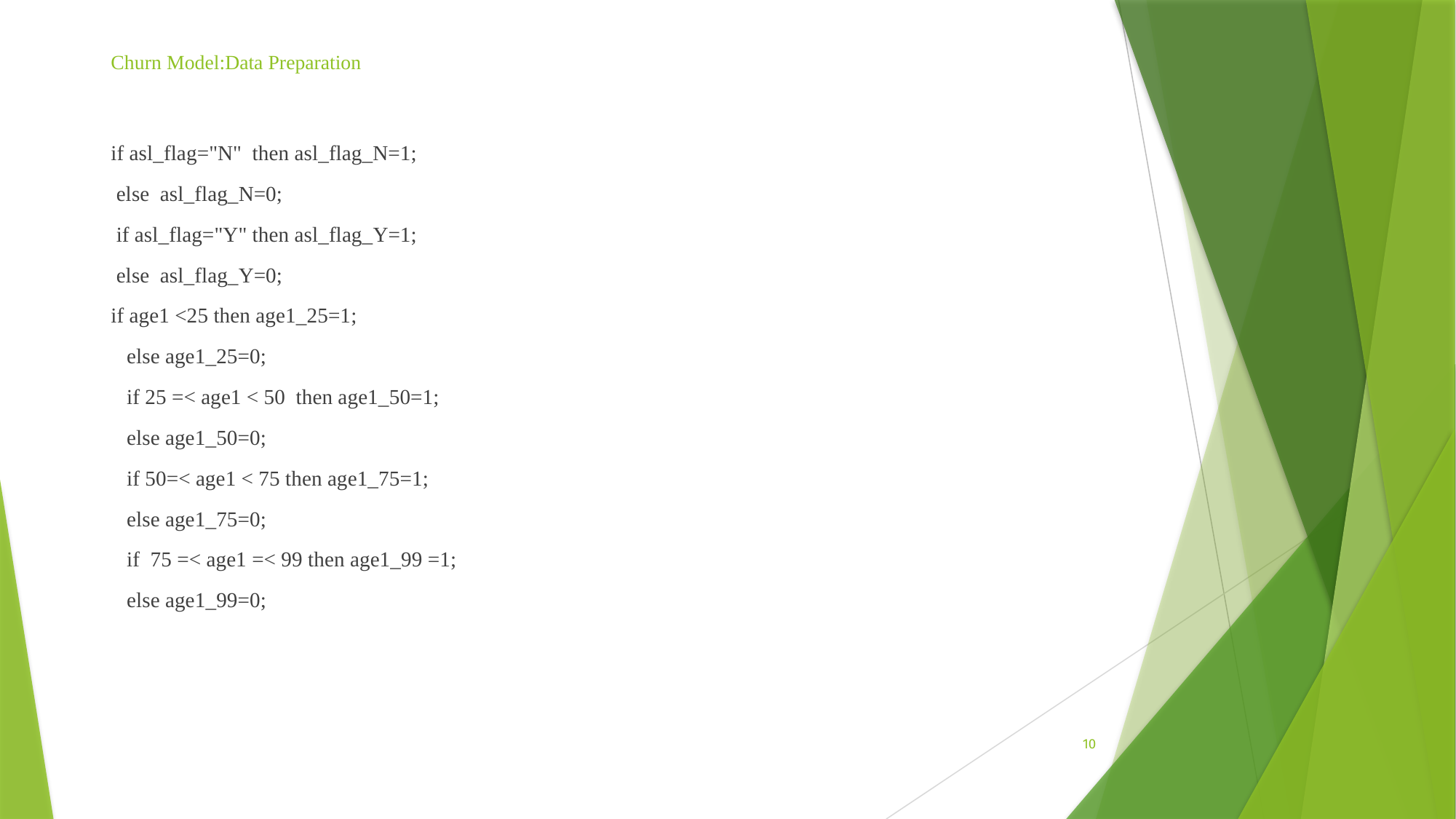

# Churn Model:Data Preparation
if asl_flag="N"  then asl_flag_N=1;
 else  asl_flag_N=0;
 if asl_flag="Y" then asl_flag_Y=1;
 else  asl_flag_Y=0;
if age1 <25 then age1_25=1;
   else age1_25=0;
   if 25 =< age1 < 50  then age1_50=1;
   else age1_50=0;
   if 50=< age1 < 75 then age1_75=1;
   else age1_75=0;
   if  75 =< age1 =< 99 then age1_99 =1;
   else age1_99=0;
10